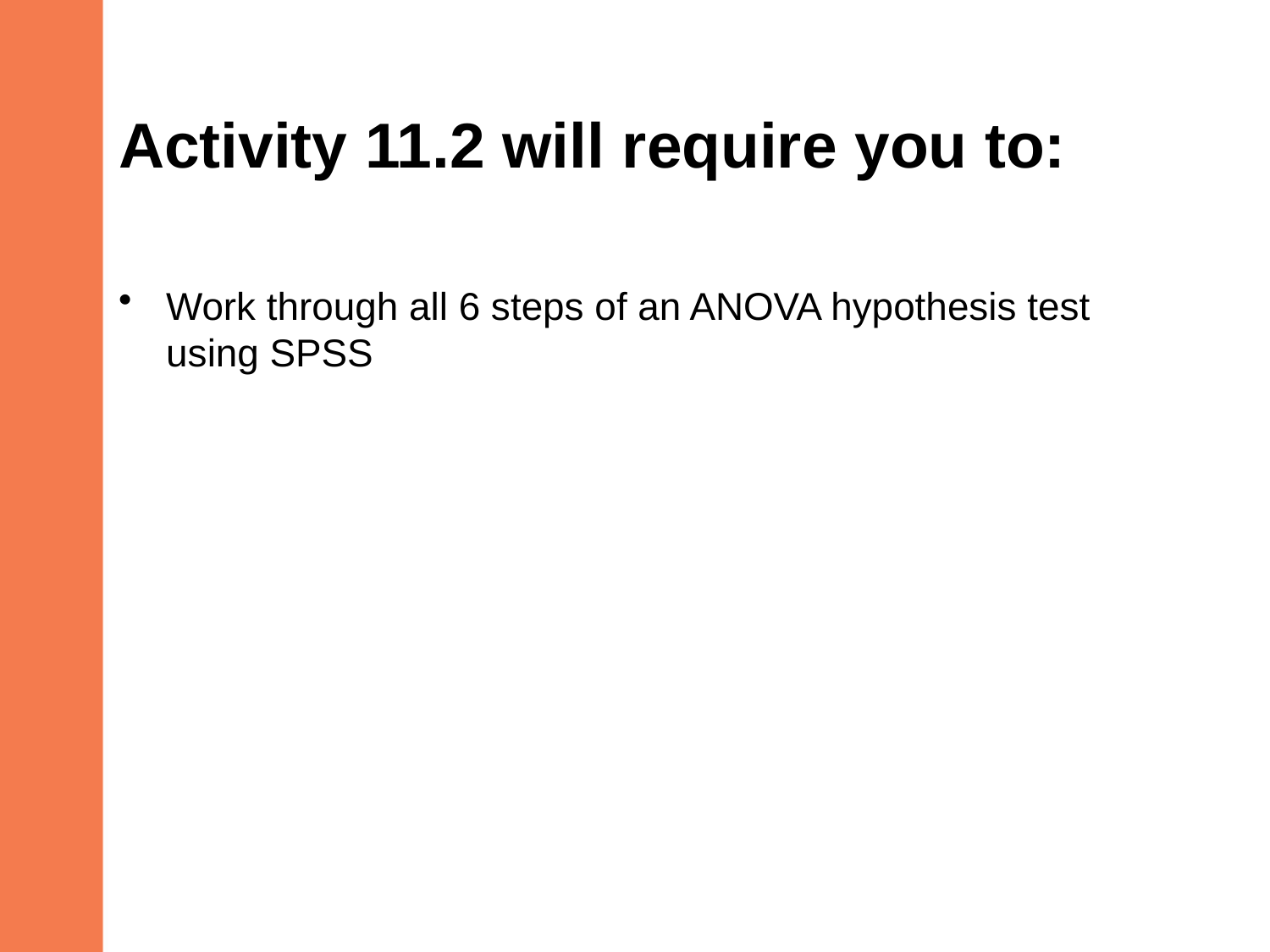

# Activity 11.2 will require you to:
Work through all 6 steps of an ANOVA hypothesis test using SPSS